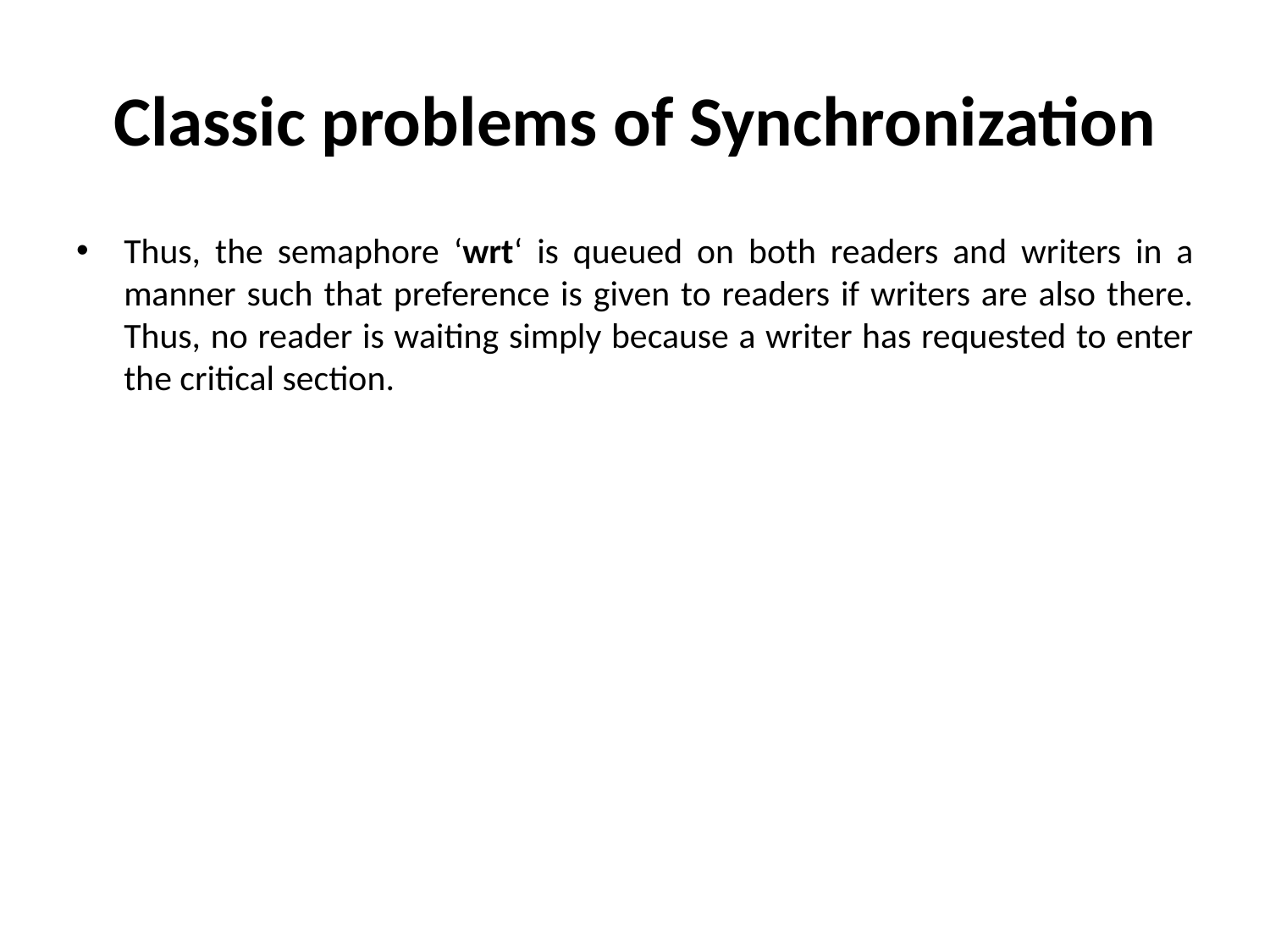

# Classic problems of Synchronization
Thus, the semaphore ‘wrt‘ is queued on both readers and writers in a manner such that preference is given to readers if writers are also there. Thus, no reader is waiting simply because a writer has requested to enter the critical section.